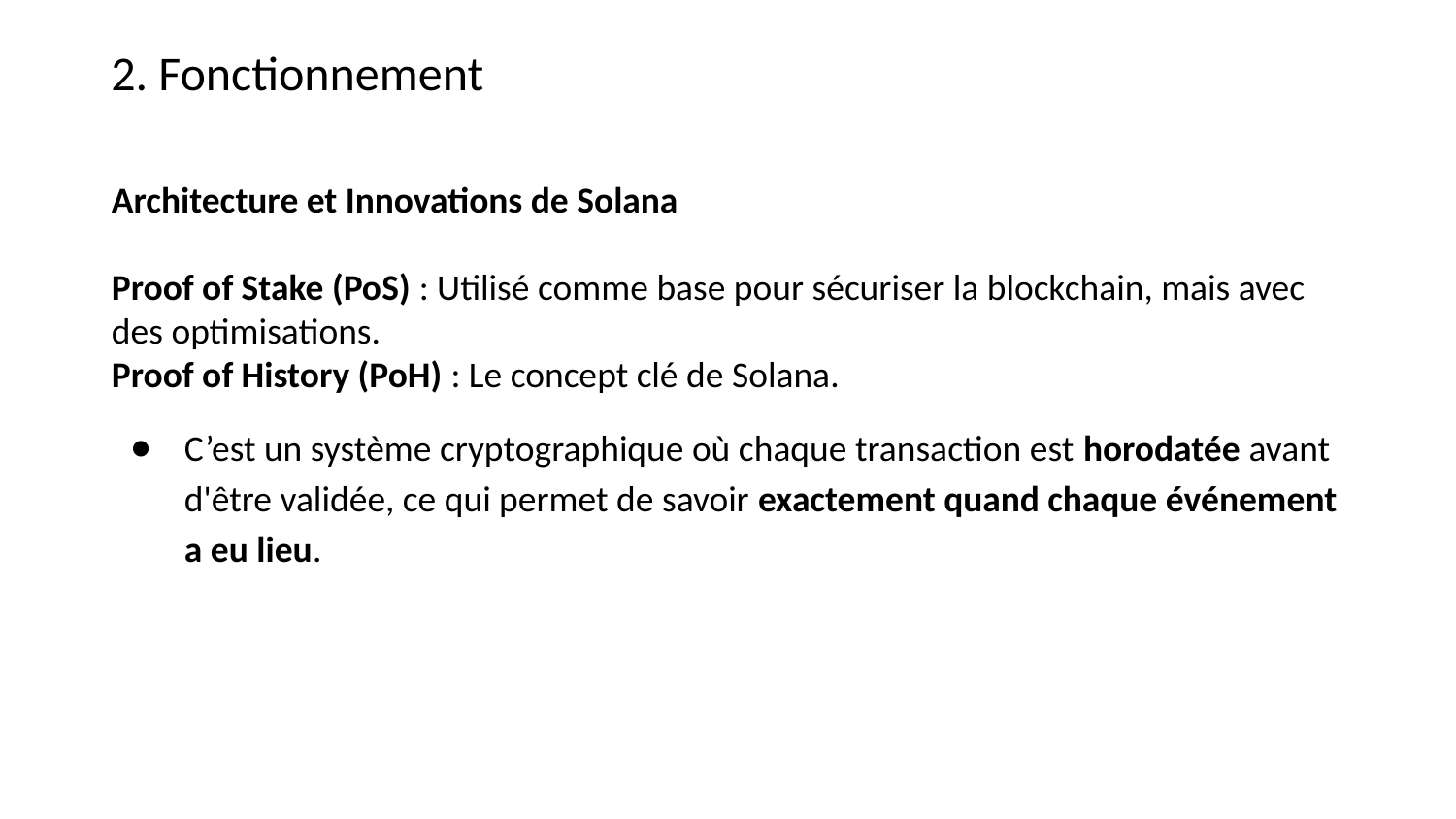

2. Fonctionnement
Architecture et Innovations de Solana

Proof of Stake (PoS) : Utilisé comme base pour sécuriser la blockchain, mais avec des optimisations.
Proof of History (PoH) : Le concept clé de Solana.
C’est un système cryptographique où chaque transaction est horodatée avant d'être validée, ce qui permet de savoir exactement quand chaque événement a eu lieu.